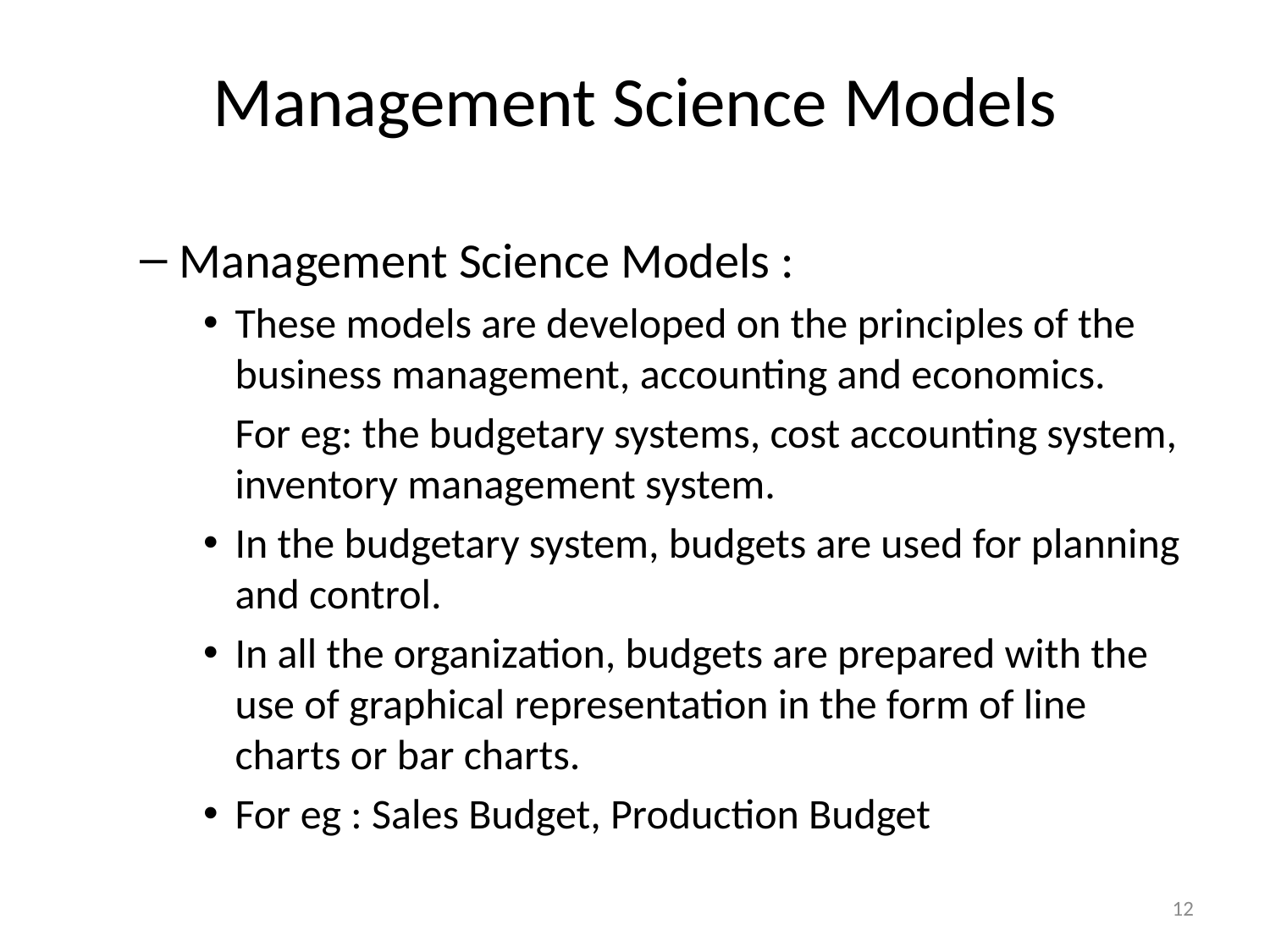

# Management Science Models
Management Science Models :
These models are developed on the principles of the business management, accounting and economics.
	For eg: the budgetary systems, cost accounting system, inventory management system.
In the budgetary system, budgets are used for planning and control.
In all the organization, budgets are prepared with the use of graphical representation in the form of line charts or bar charts.
For eg : Sales Budget, Production Budget

12